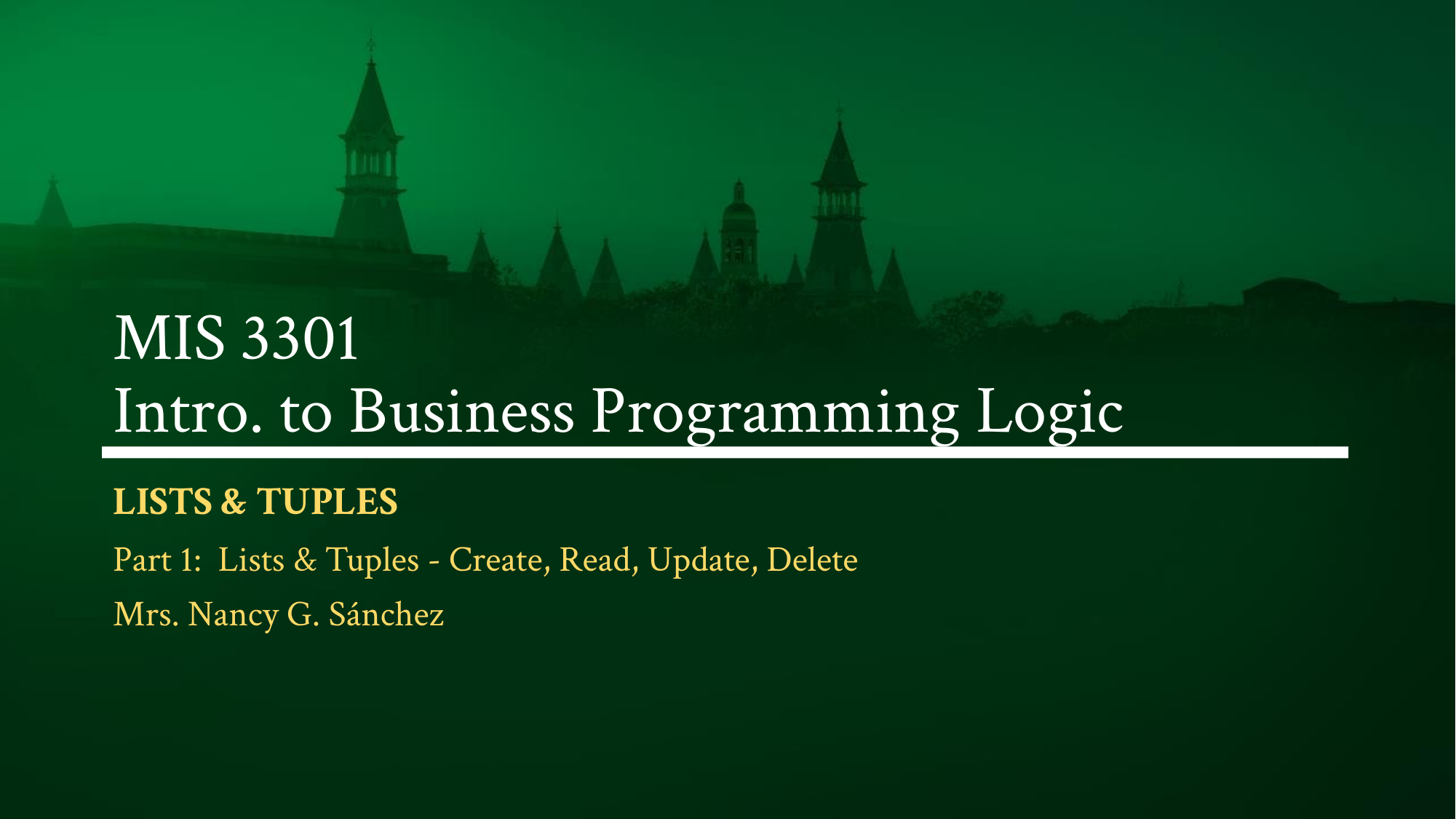

# MIS 3301 Intro. to Business Programming Logic
Lists & Tuples
Part 1:  Lists & Tuples - Create, Read, Update, Delete
Mrs. Nancy G. Sánchez